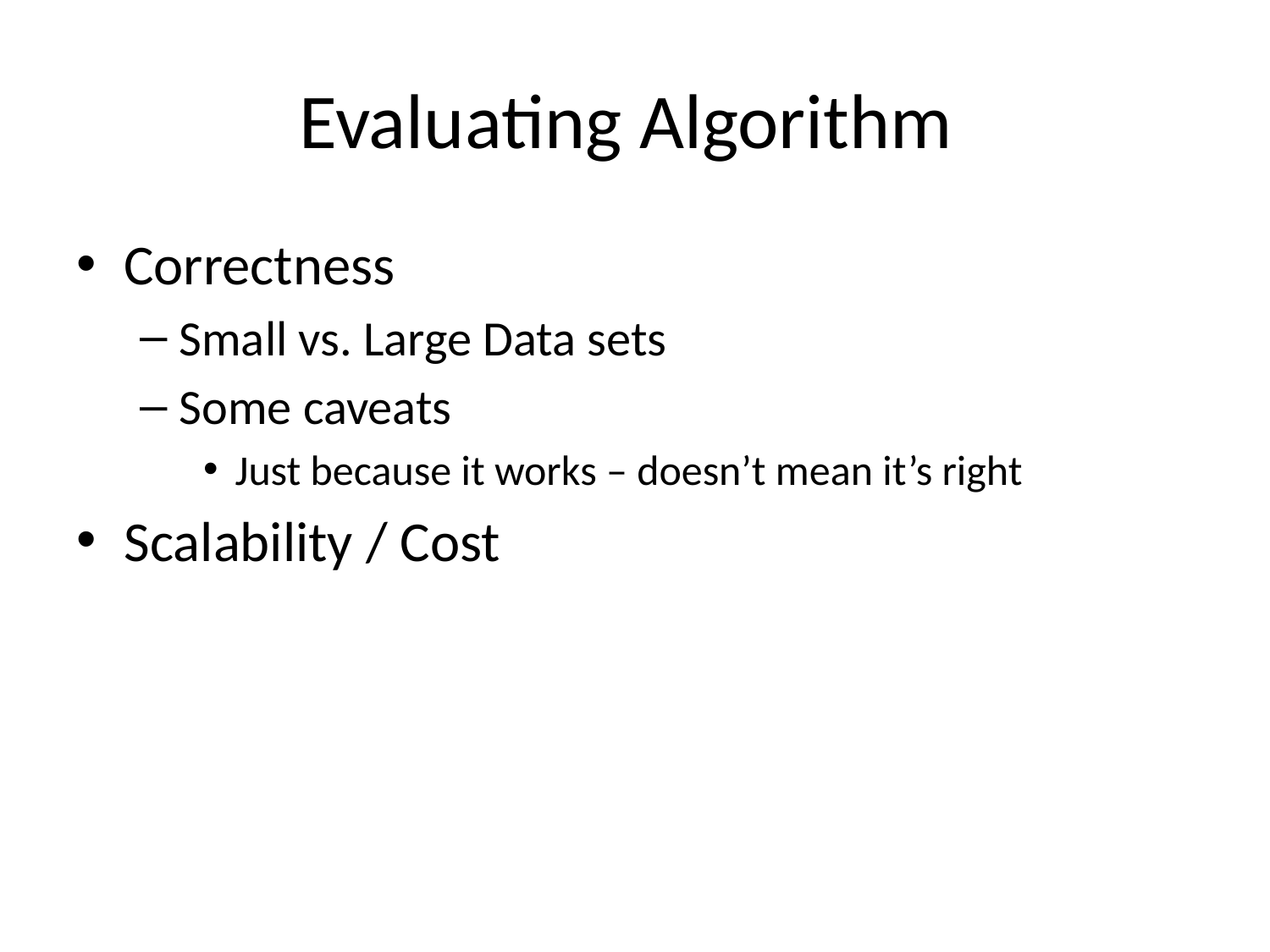

# Evaluating Algorithm
Correctness
Small vs. Large Data sets
Some caveats
Just because it works – doesn’t mean it’s right
Scalability / Cost